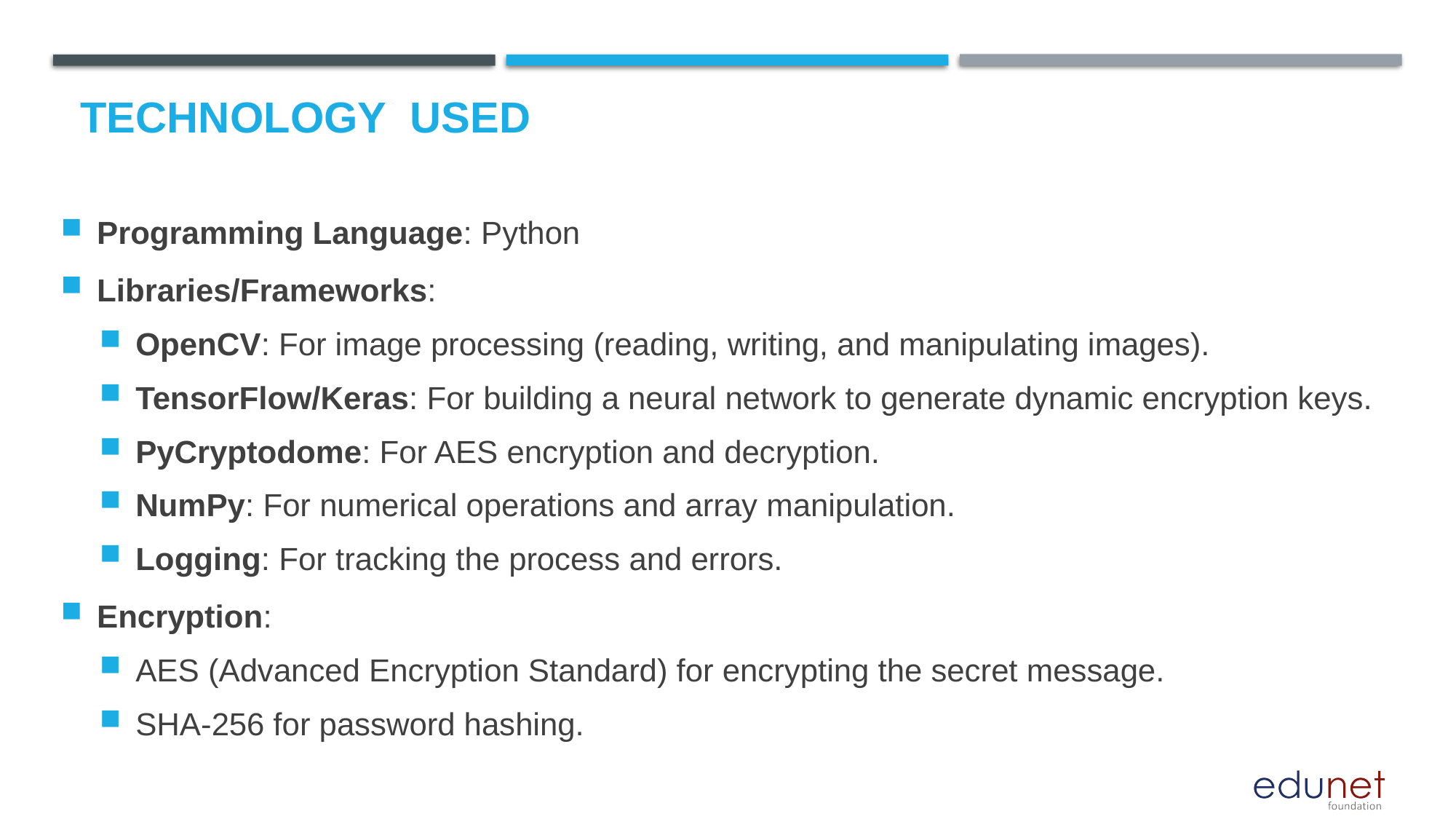

# Technology  used
Programming Language: Python
Libraries/Frameworks:
OpenCV: For image processing (reading, writing, and manipulating images).
TensorFlow/Keras: For building a neural network to generate dynamic encryption keys.
PyCryptodome: For AES encryption and decryption.
NumPy: For numerical operations and array manipulation.
Logging: For tracking the process and errors.
Encryption:
AES (Advanced Encryption Standard) for encrypting the secret message.
SHA-256 for password hashing.